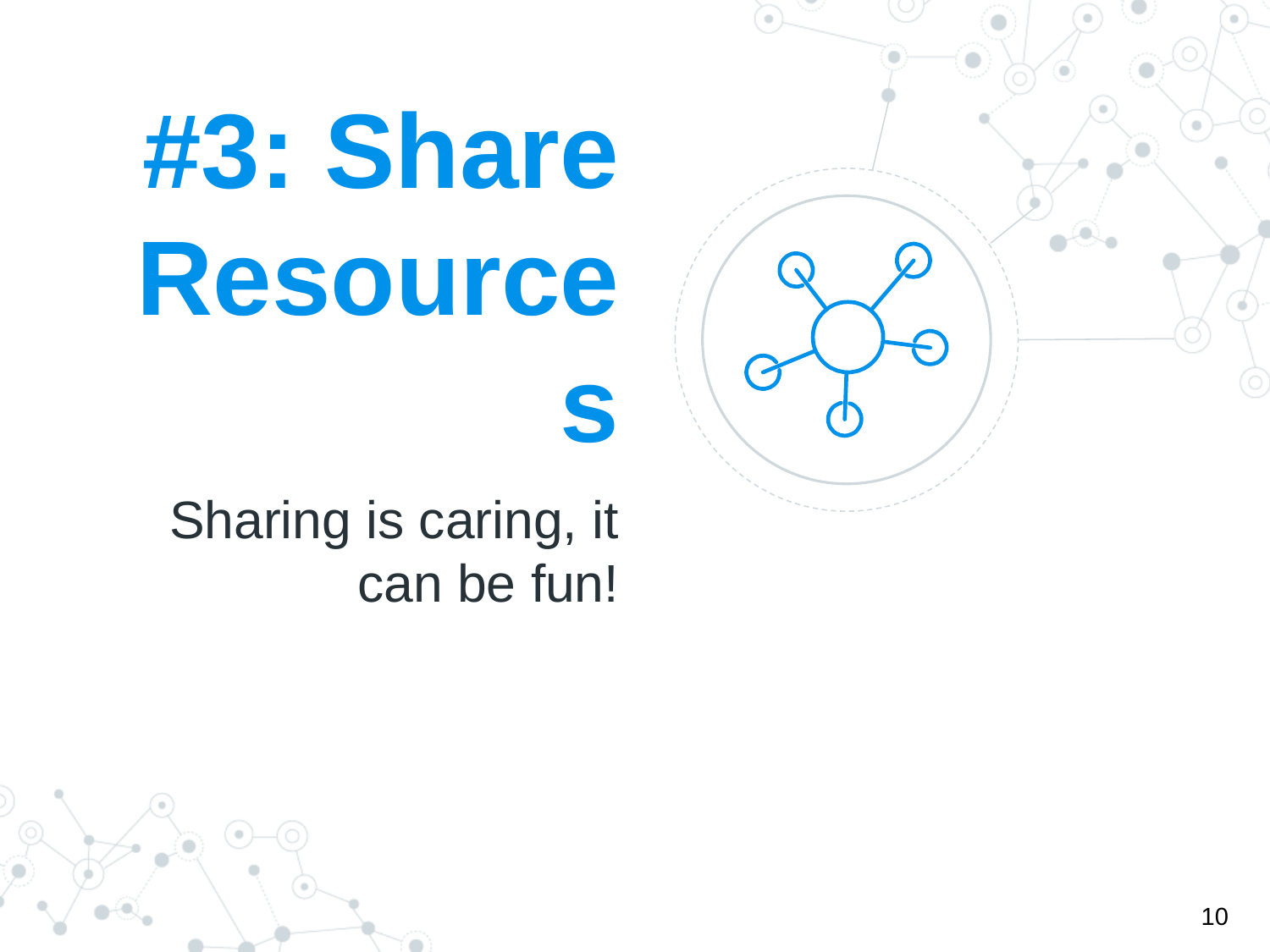

# #3: Share Resources
Sharing is caring, it can be fun!
10